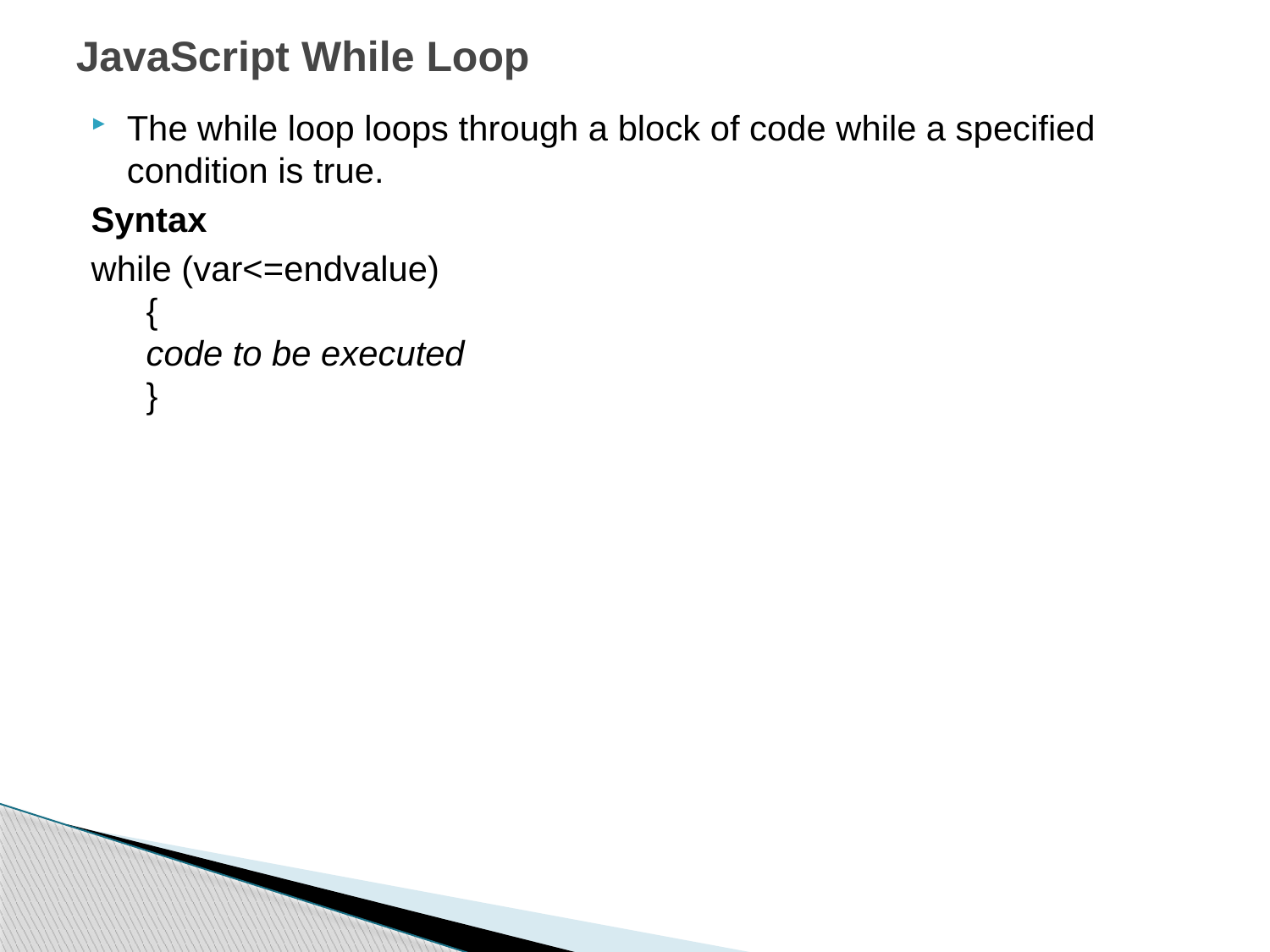

# JavaScript While Loop
The while loop loops through a block of code while a specified condition is true.
Syntax
while (var<=endvalue)
  {
  code to be executed
  }